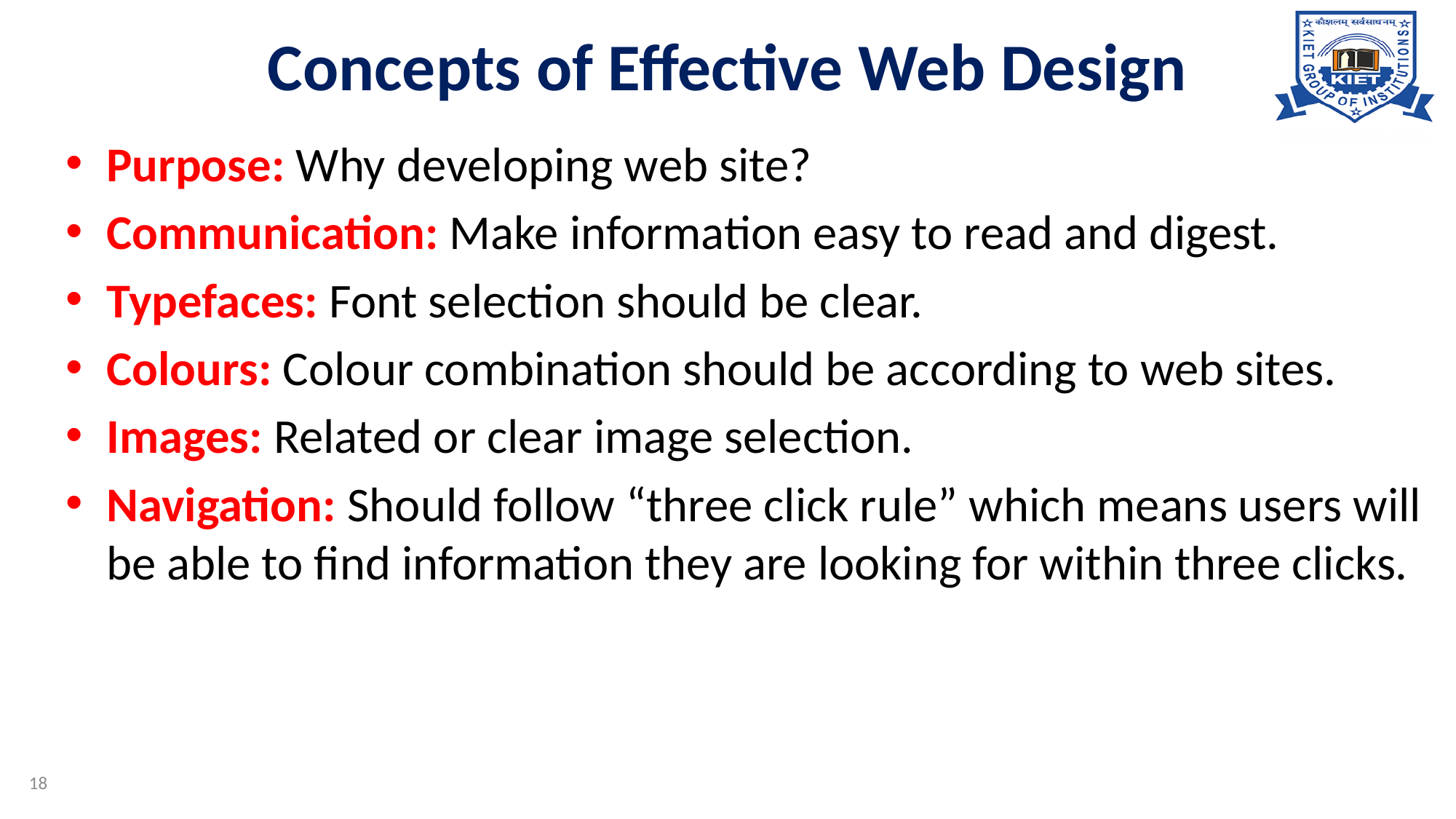

# Concepts of Effective Web Design
Purpose: Why developing web site?
Communication: Make information easy to read and digest.
Typefaces: Font selection should be clear.
Colours: Colour combination should be according to web sites.
Images: Related or clear image selection.
Navigation: Should follow “three click rule” which means users will be able to find information they are looking for within three clicks.
18